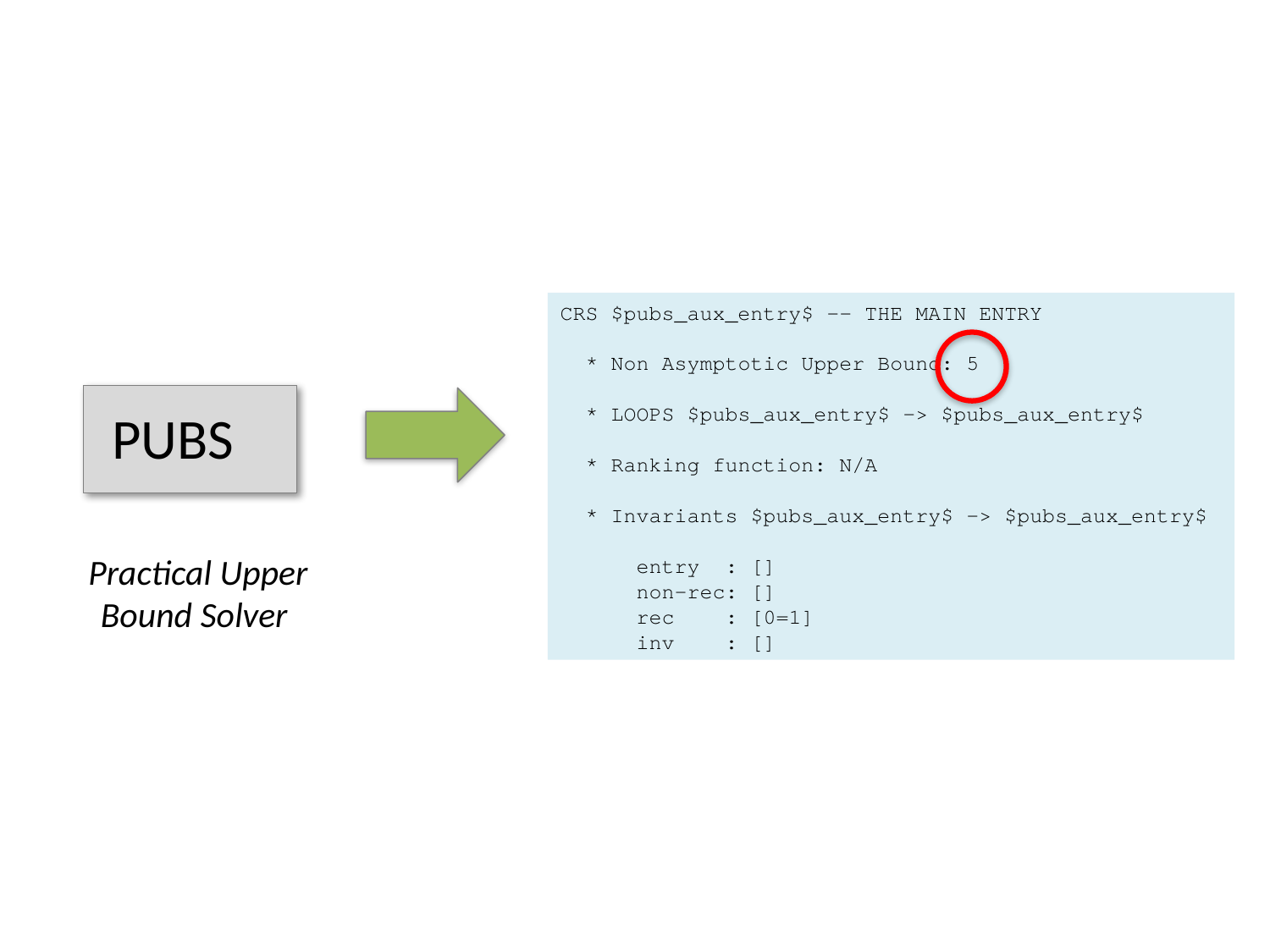

CRS $pubs_aux_entry$ -- THE MAIN ENTRY

  * Non Asymptotic Upper Bound: 5

  * LOOPS $pubs_aux_entry$ -> $pubs_aux_entry$

  * Ranking function: N/A

  * Invariants $pubs_aux_entry$ -> $pubs_aux_entry$

      entry  : []
 non-rec: []
 rec    : [0=1]
 inv    : []

PUBS

Practical Upper
Bound Solver